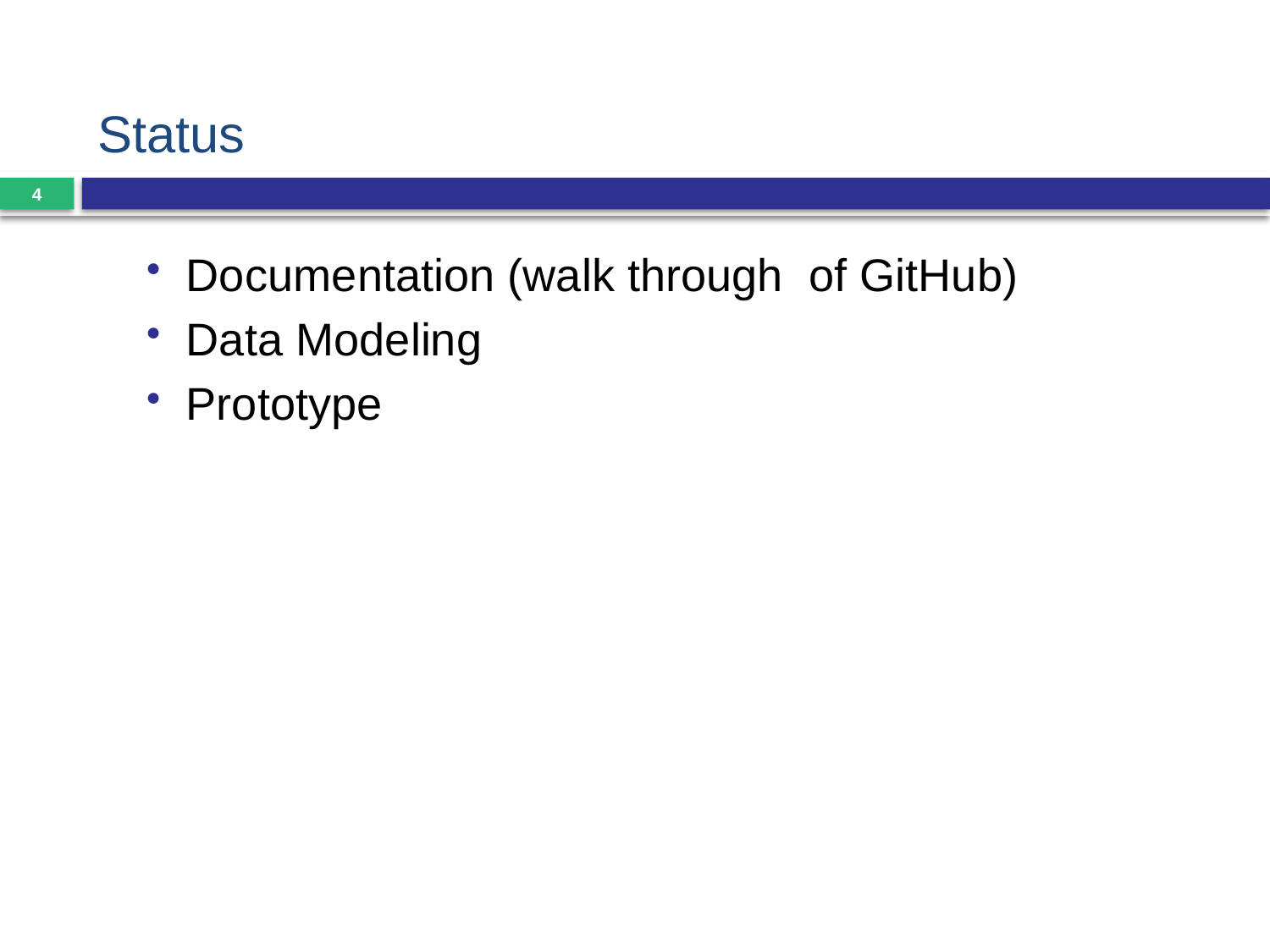

# Status
4
Documentation (walk through  of GitHub)
Data Modeling
Prototype